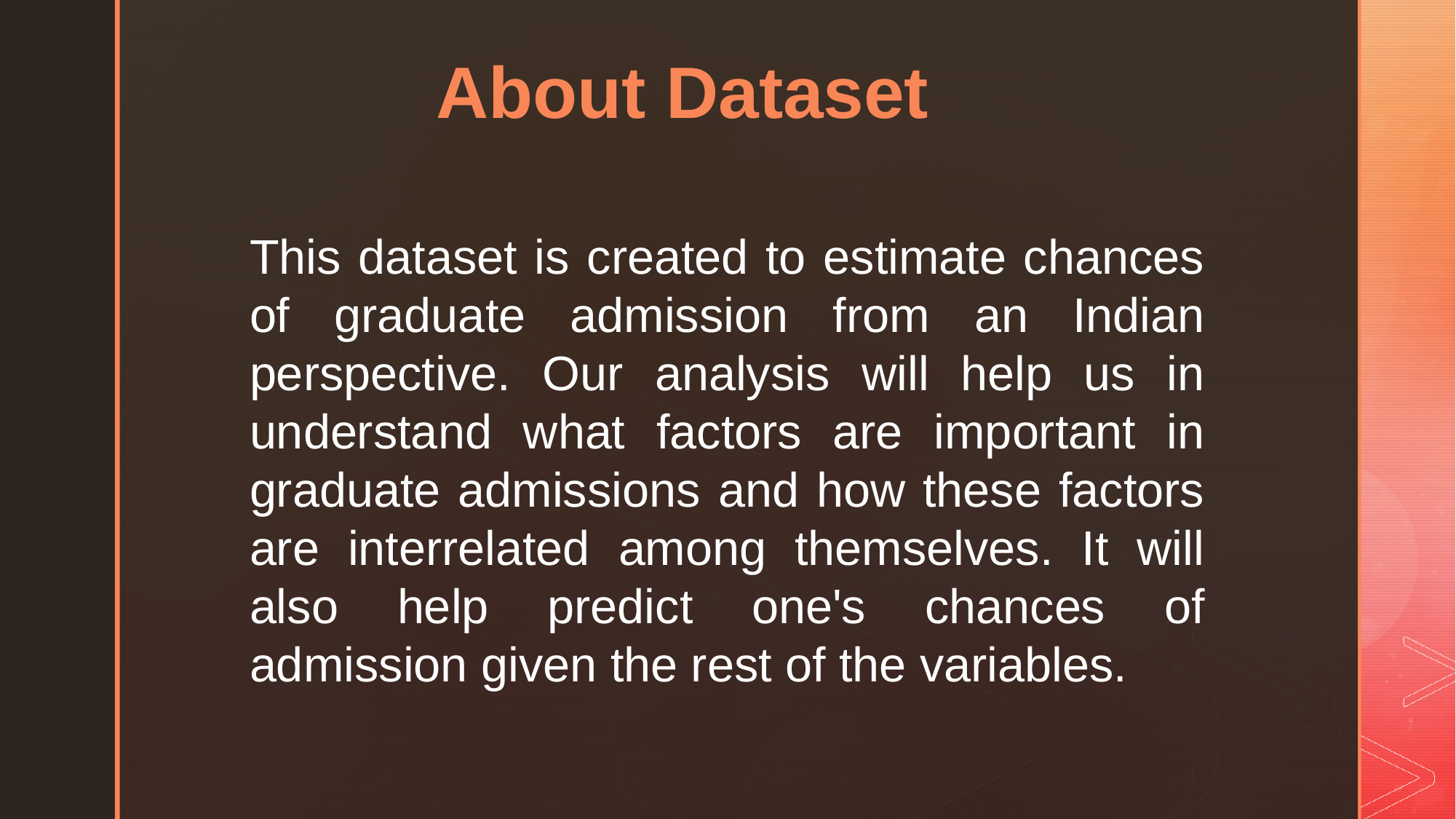

About Dataset
This dataset is created to estimate chances of graduate admission from an Indian perspective. Our analysis will help us in understand what factors are important in graduate admissions and how these factors are interrelated among themselves. It will also help predict one's chances of admission given the rest of the variables.